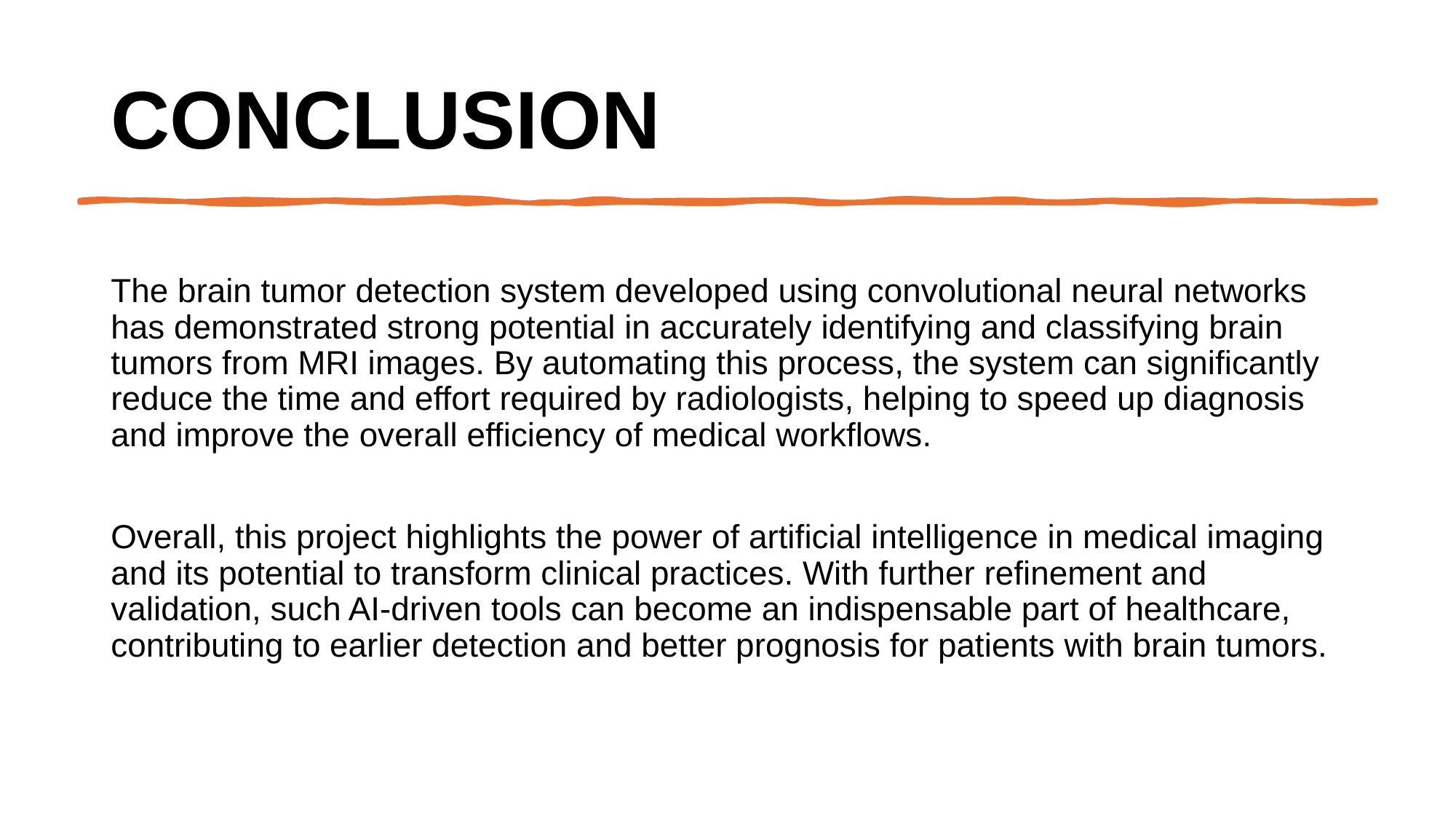

# Conclusion

The brain tumor detection system developed using convolutional neural networks has demonstrated strong potential in accurately identifying and classifying brain tumors from MRI images. By automating this process, the system can significantly reduce the time and effort required by radiologists, helping to speed up diagnosis and improve the overall efficiency of medical workflows.

Overall, this project highlights the power of artificial intelligence in medical imaging and its potential to transform clinical practices. With further refinement and validation, such AI-driven tools can become an indispensable part of healthcare, contributing to earlier detection and better prognosis for patients with brain tumors.